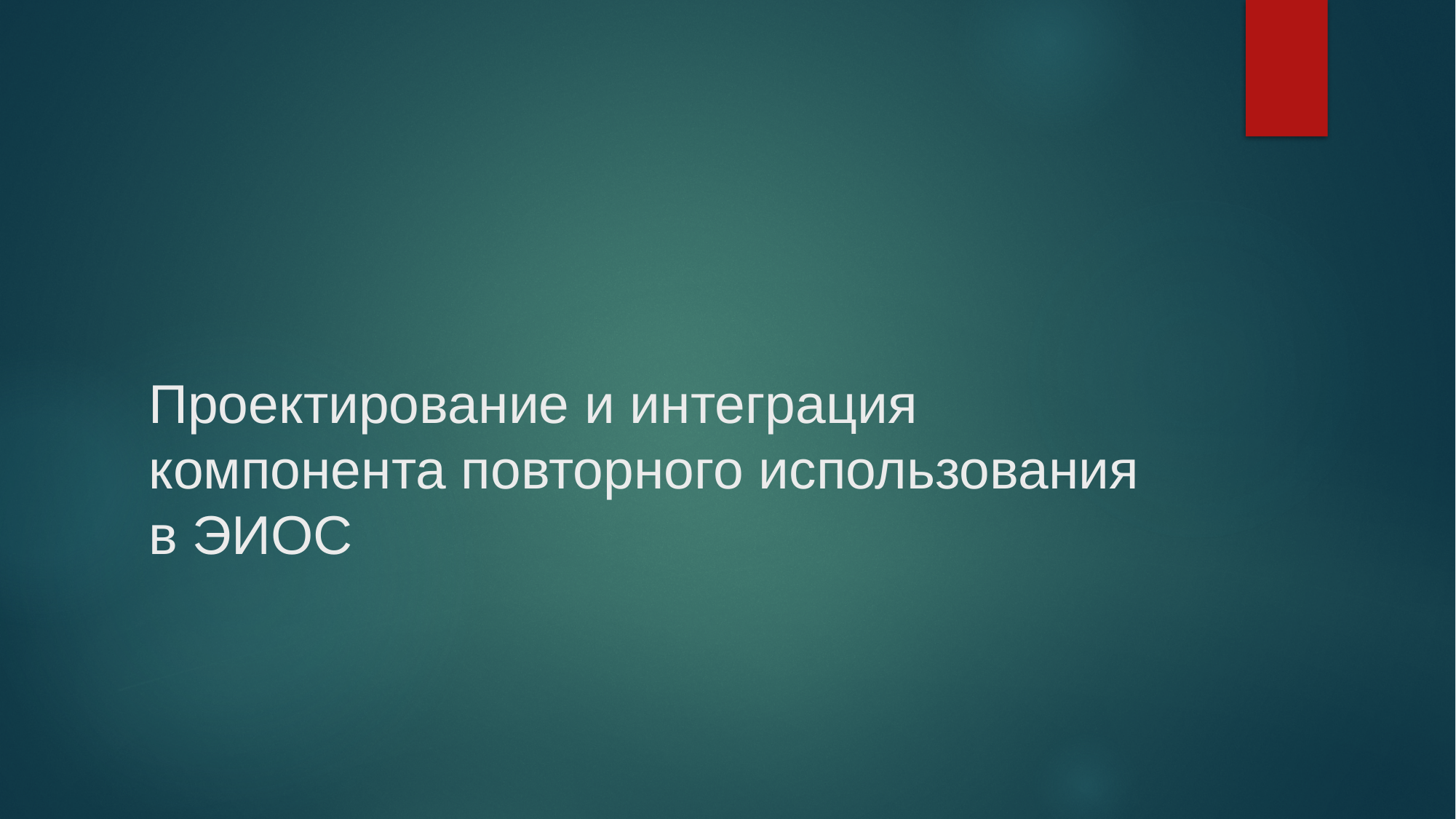

# Проектирование и интеграция компонента повторного использования в ЭИОС